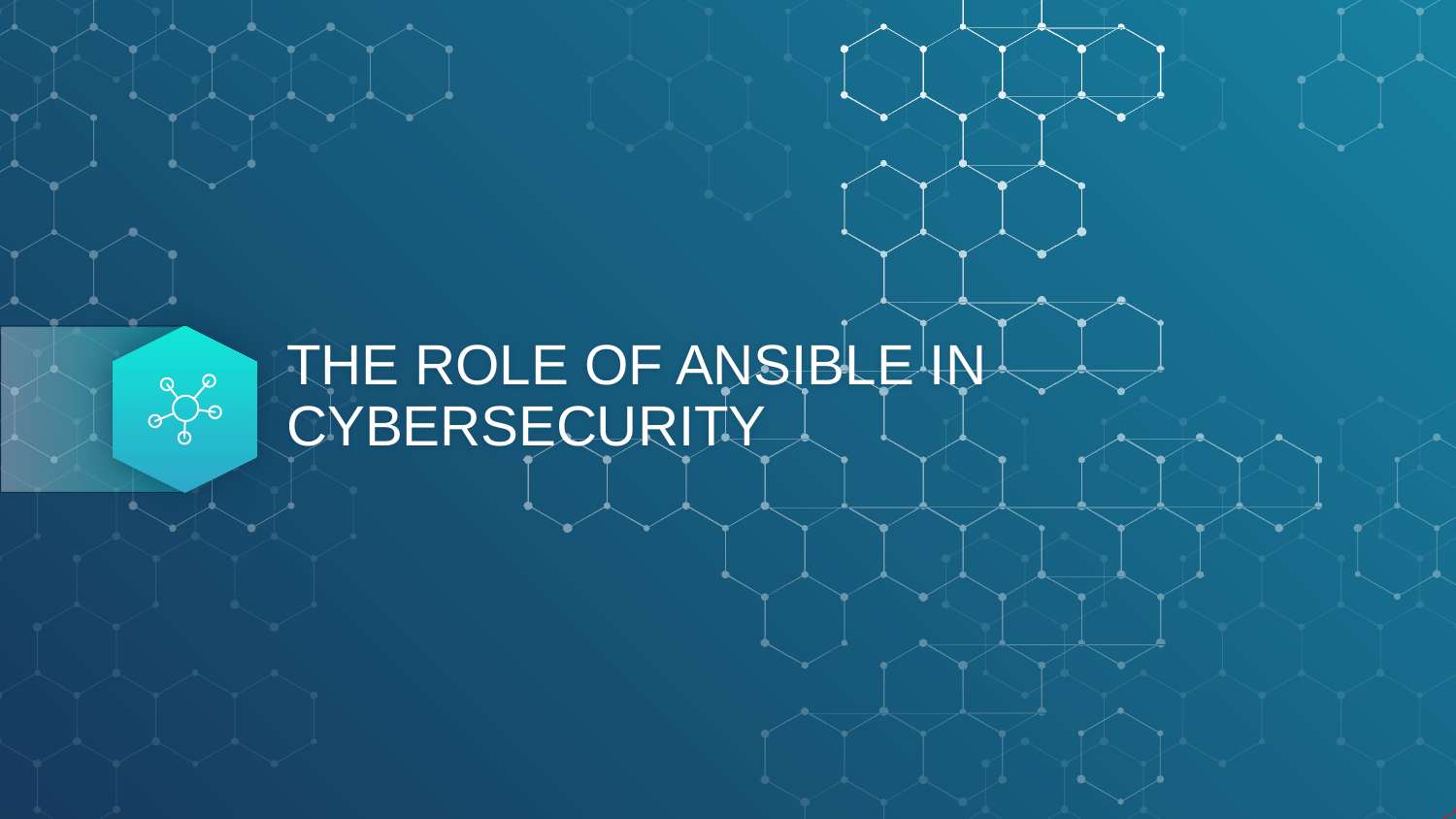

# THE ROLE OF ANSIBLE IN CYBERSECURITY